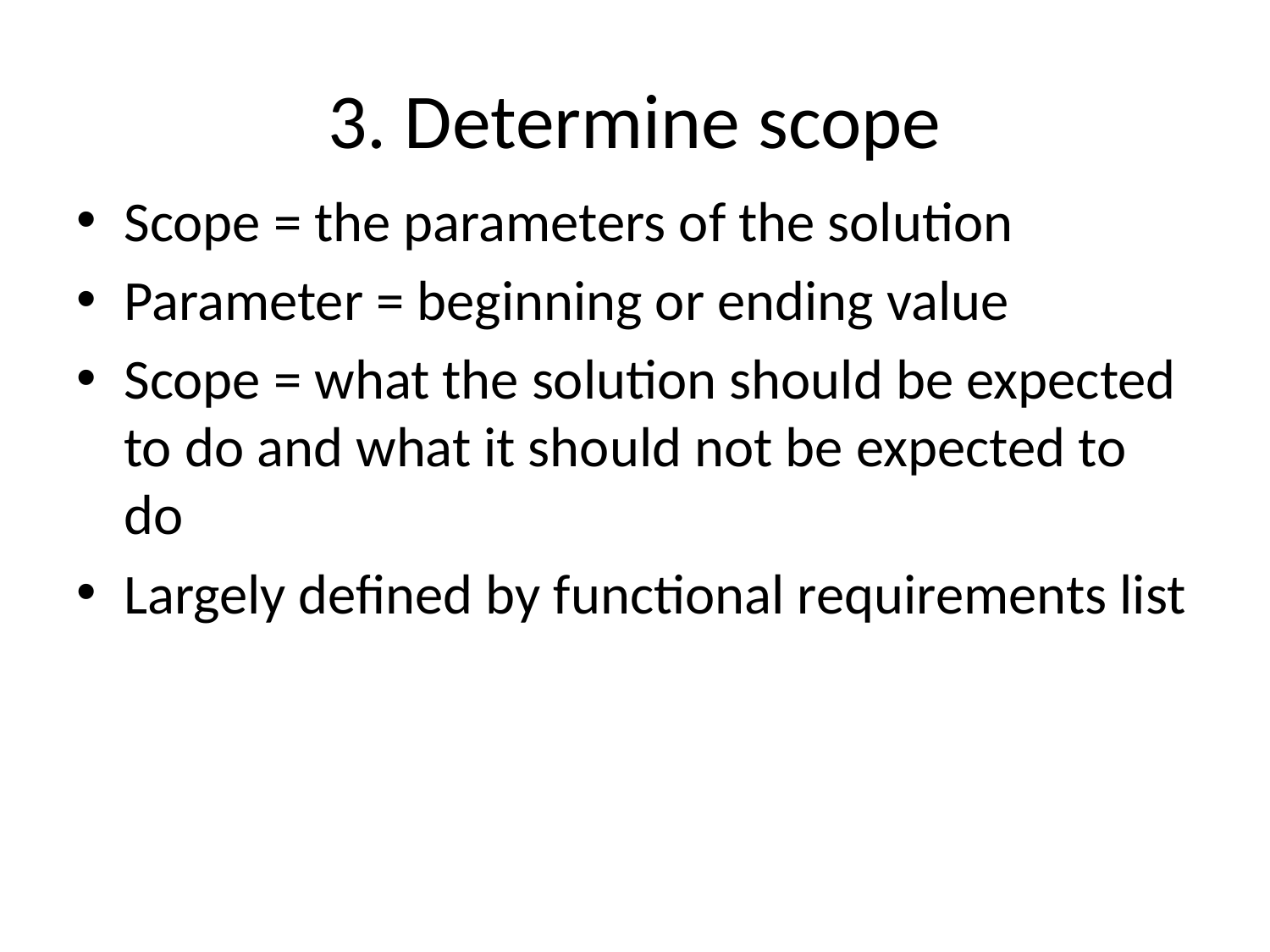

# 3. Determine scope
Scope = the parameters of the solution
Parameter = beginning or ending value
Scope = what the solution should be expected to do and what it should not be expected to do
Largely defined by functional requirements list